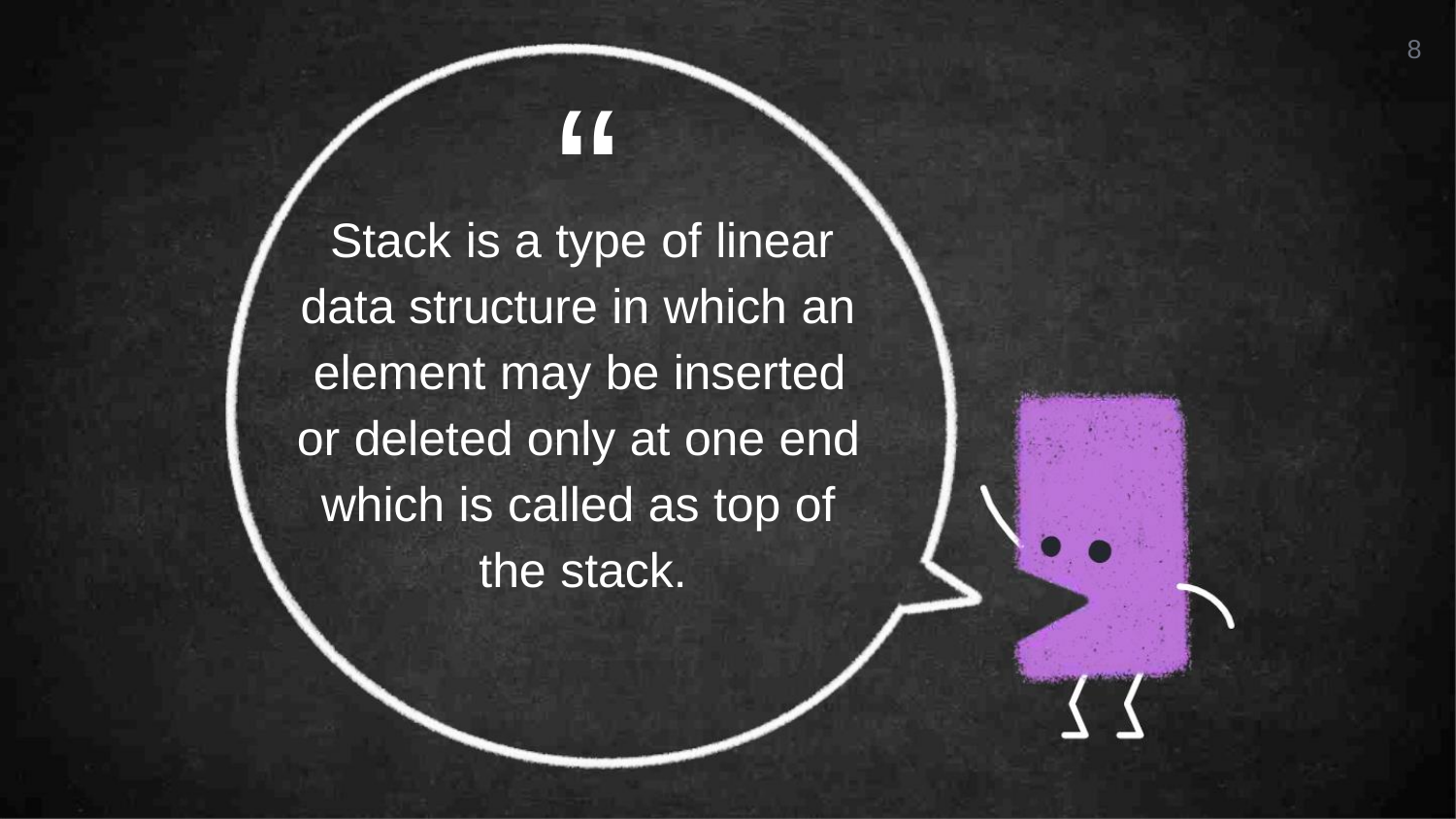

“
8
Stack is a type of linear
data structure in which an
element may be inserted
or deleted only at one end
which is called as top of
the stack.